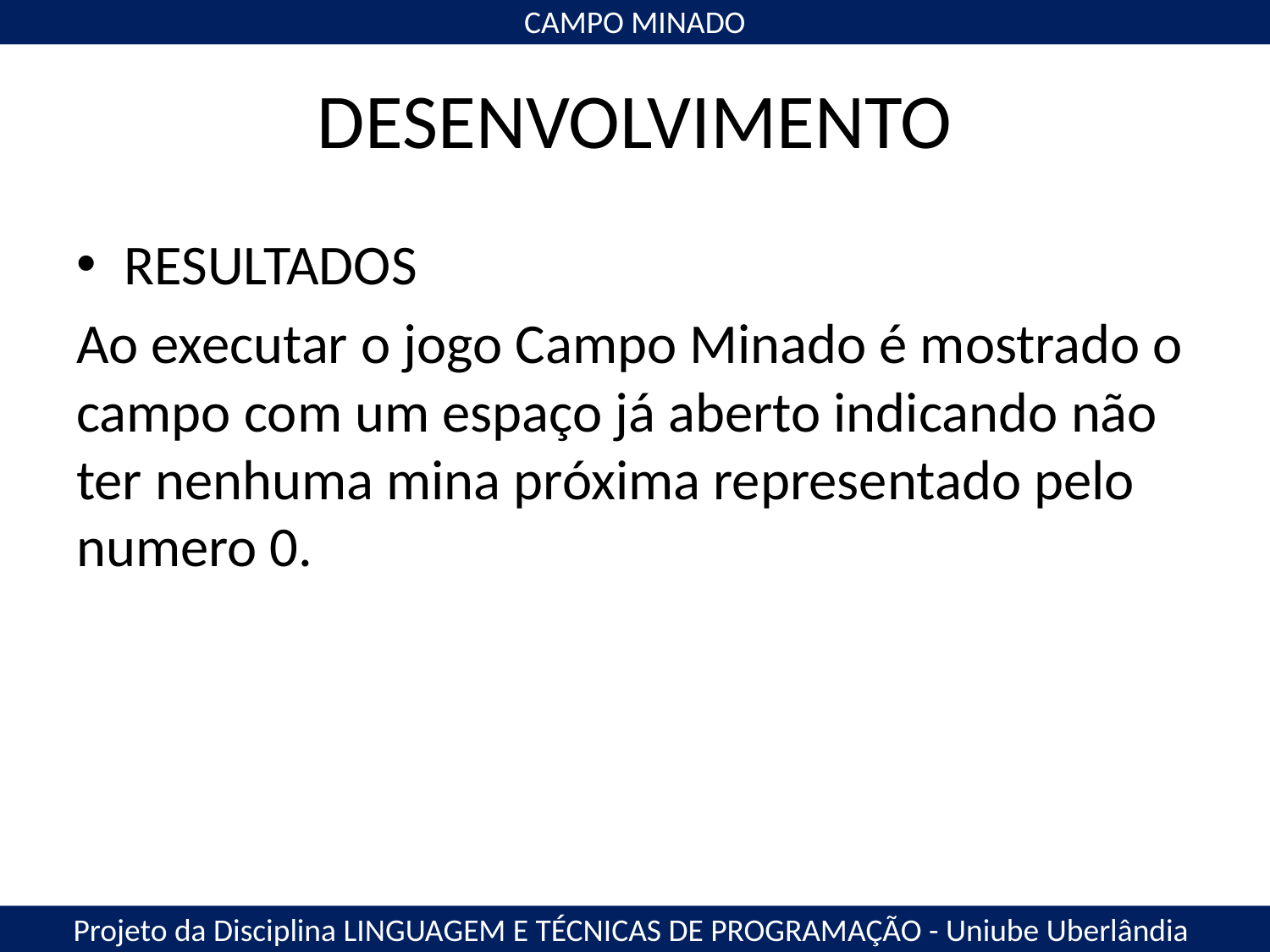

CAMPO MINADO
# DESENVOLVIMENTO
RESULTADOS
Ao executar o jogo Campo Minado é mostrado o campo com um espaço já aberto indicando não ter nenhuma mina próxima representado pelo numero 0.
Projeto da Disciplina LINGUAGEM E TÉCNICAS DE PROGRAMAÇÃO - Uniube Uberlândia